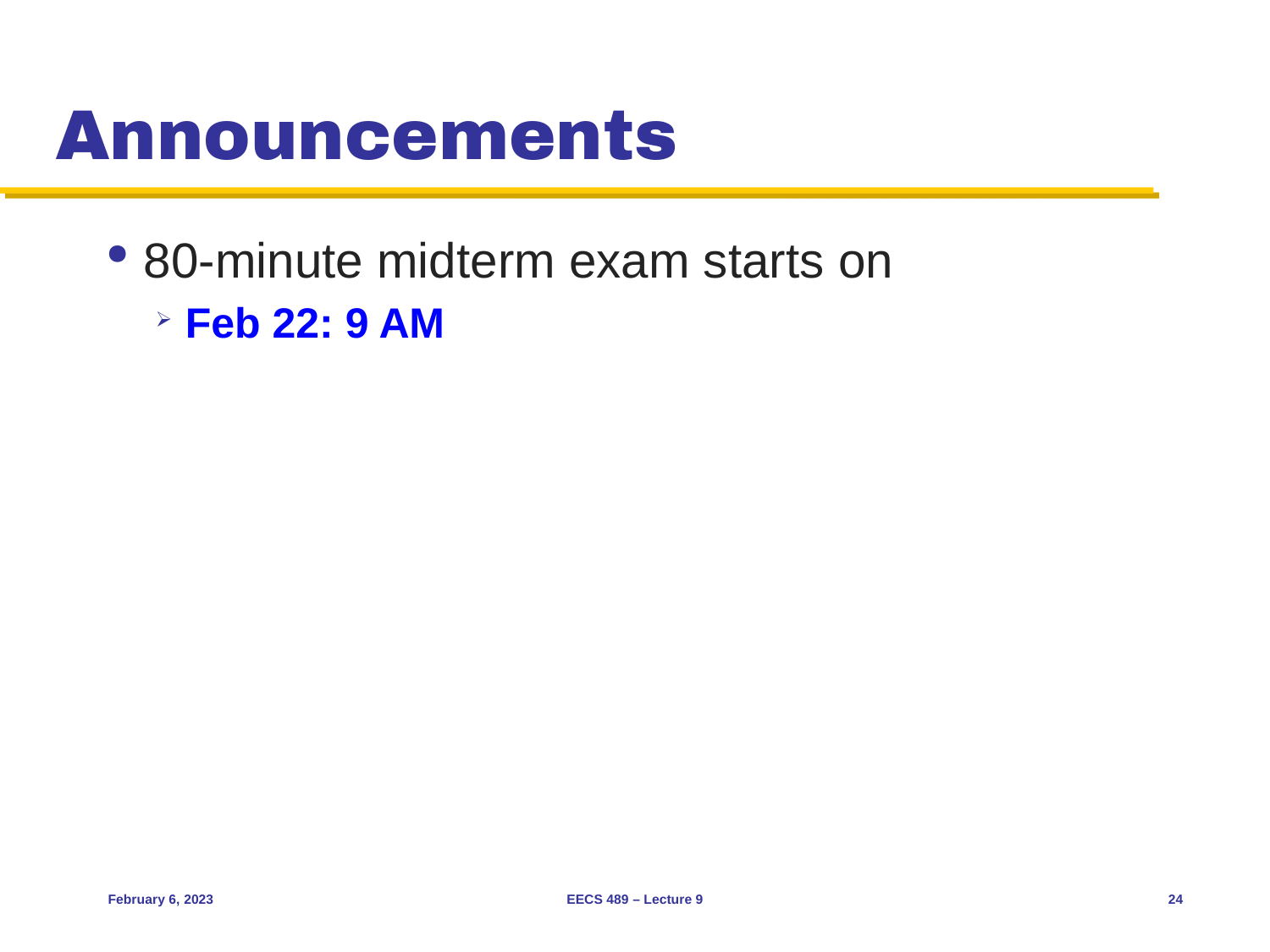

# Announcements
80-minute midterm exam starts on
Feb 22: 9 AM
February 6, 2023
EECS 489 – Lecture 9
24